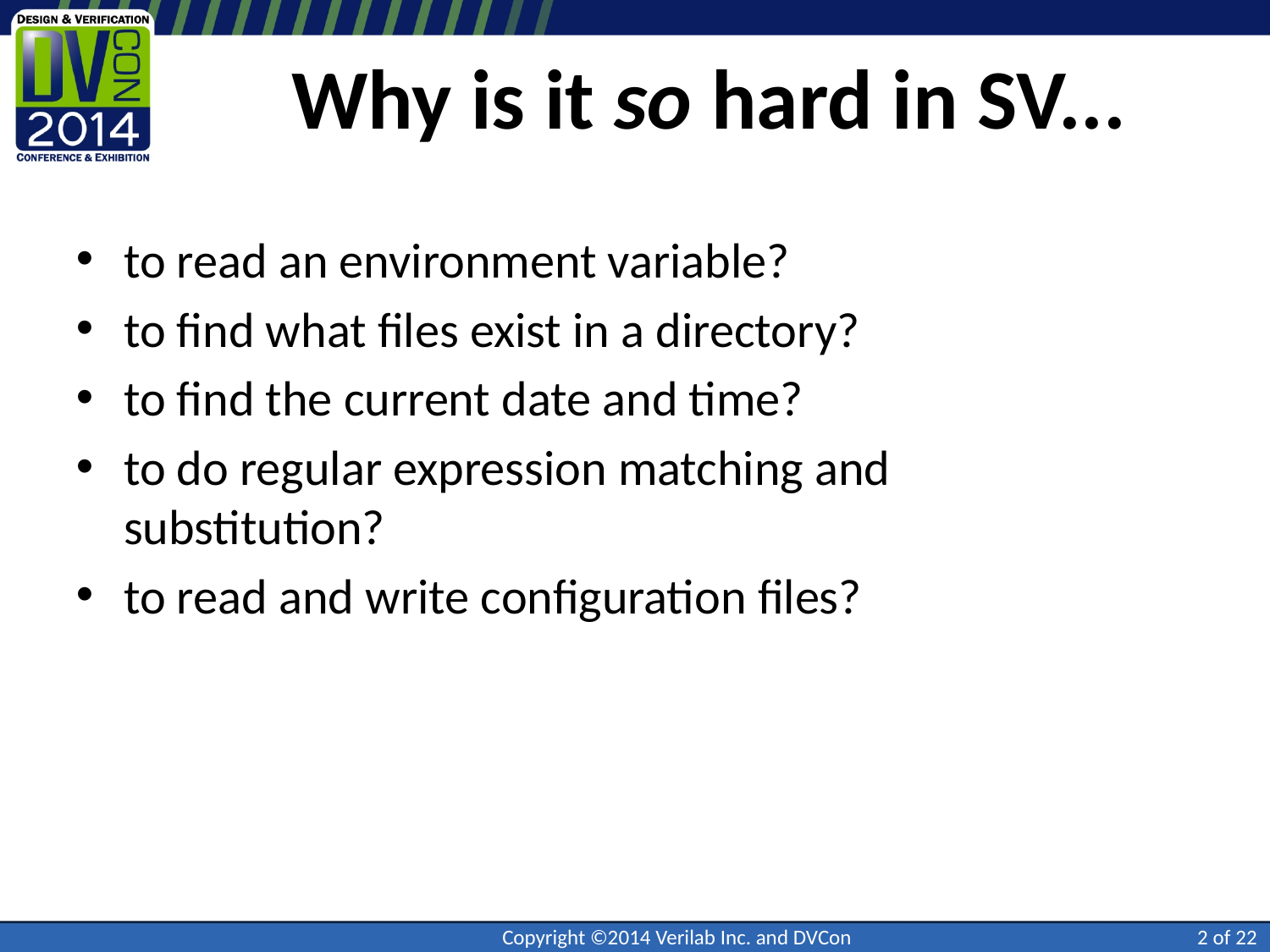

# Why is it so hard in SV...
to read an environment variable?
to find what files exist in a directory?
to find the current date and time?
to do regular expression matching and substitution?
to read and write configuration files?